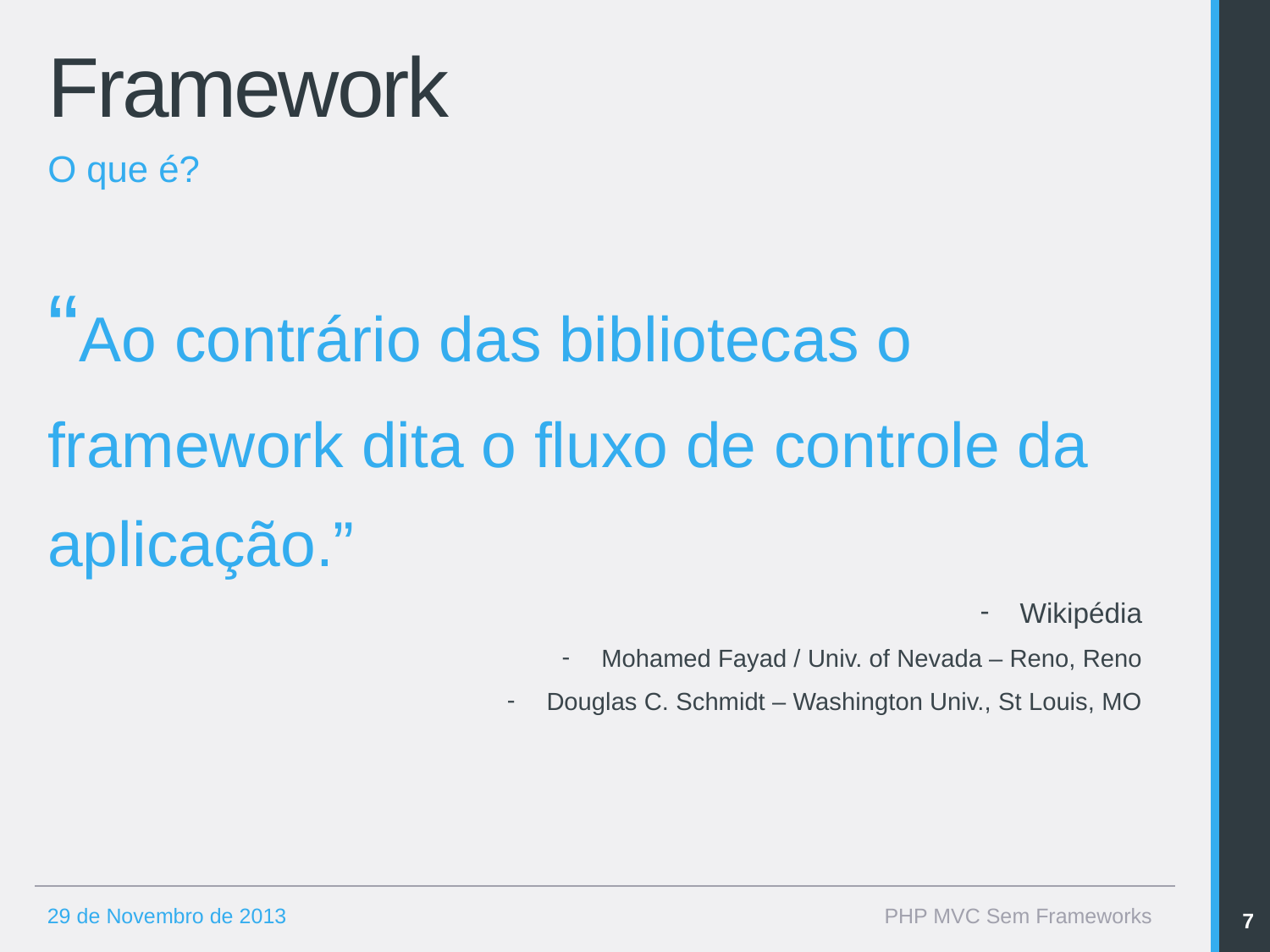

# Framework
O que é?
“Ao contrário das bibliotecas o framework dita o fluxo de controle da aplicação.”
Wikipédia
Mohamed Fayad / Univ. of Nevada – Reno, Reno
Douglas C. Schmidt – Washington Univ., St Louis, MO
7